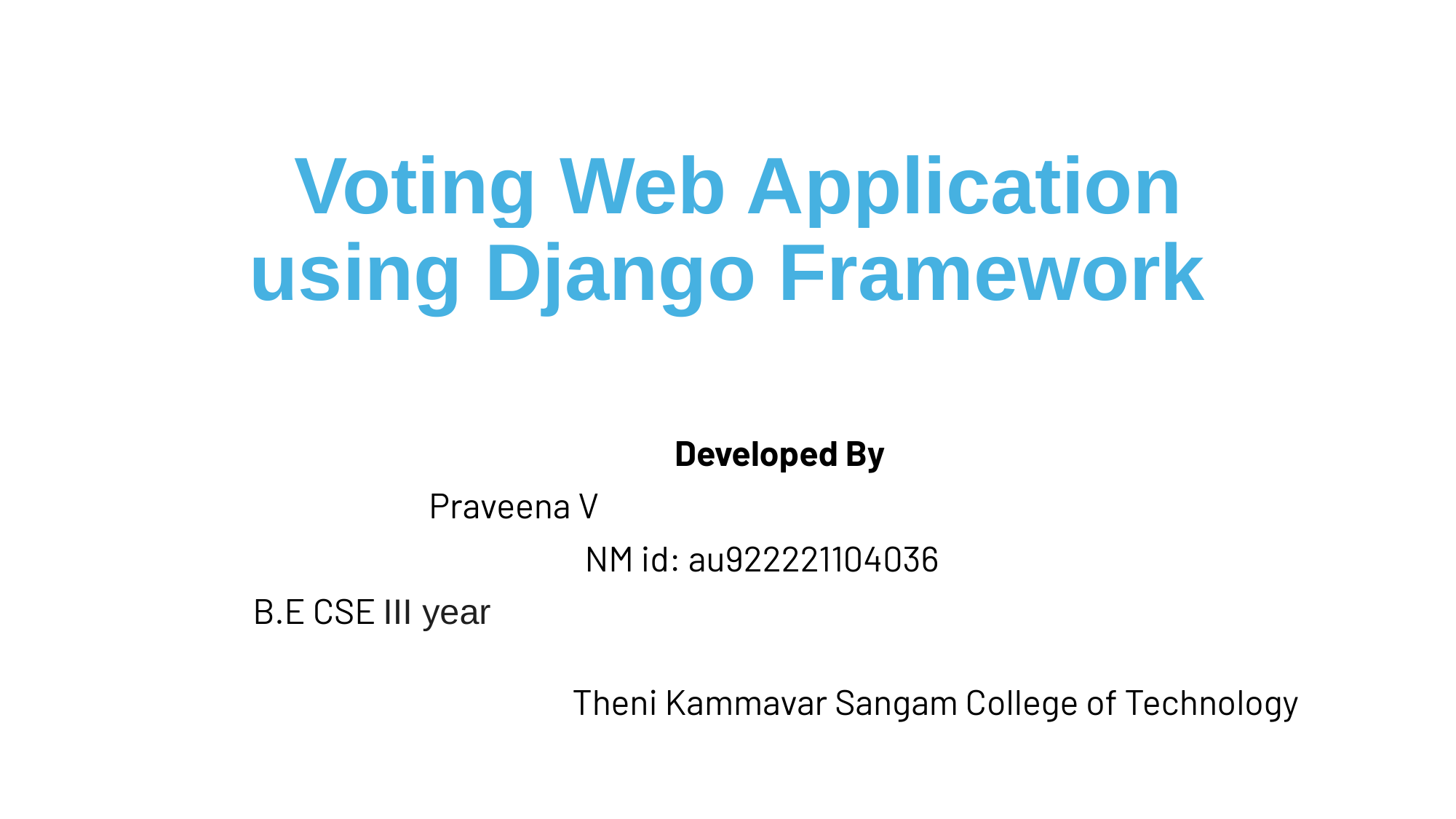

# Voting Web Application using Django Framework
       Developed By
Praveena V
                             NM id: au922221104036
        B.E CSE III year
                                                     Theni Kammavar Sangam College of Technology